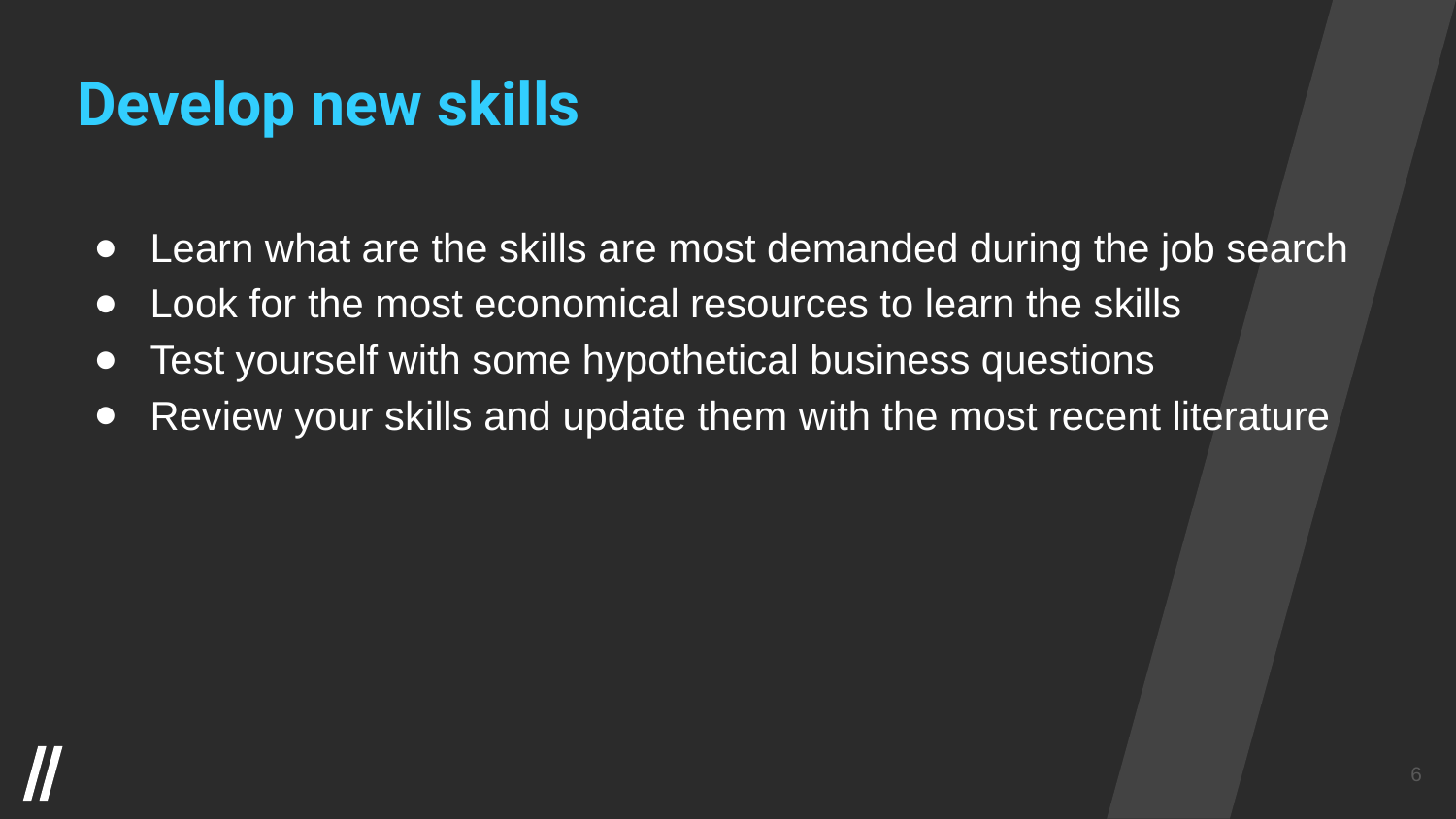

Develop new skills
Learn what are the skills are most demanded during the job search
Look for the most economical resources to learn the skills
Test yourself with some hypothetical business questions
Review your skills and update them with the most recent literature
6